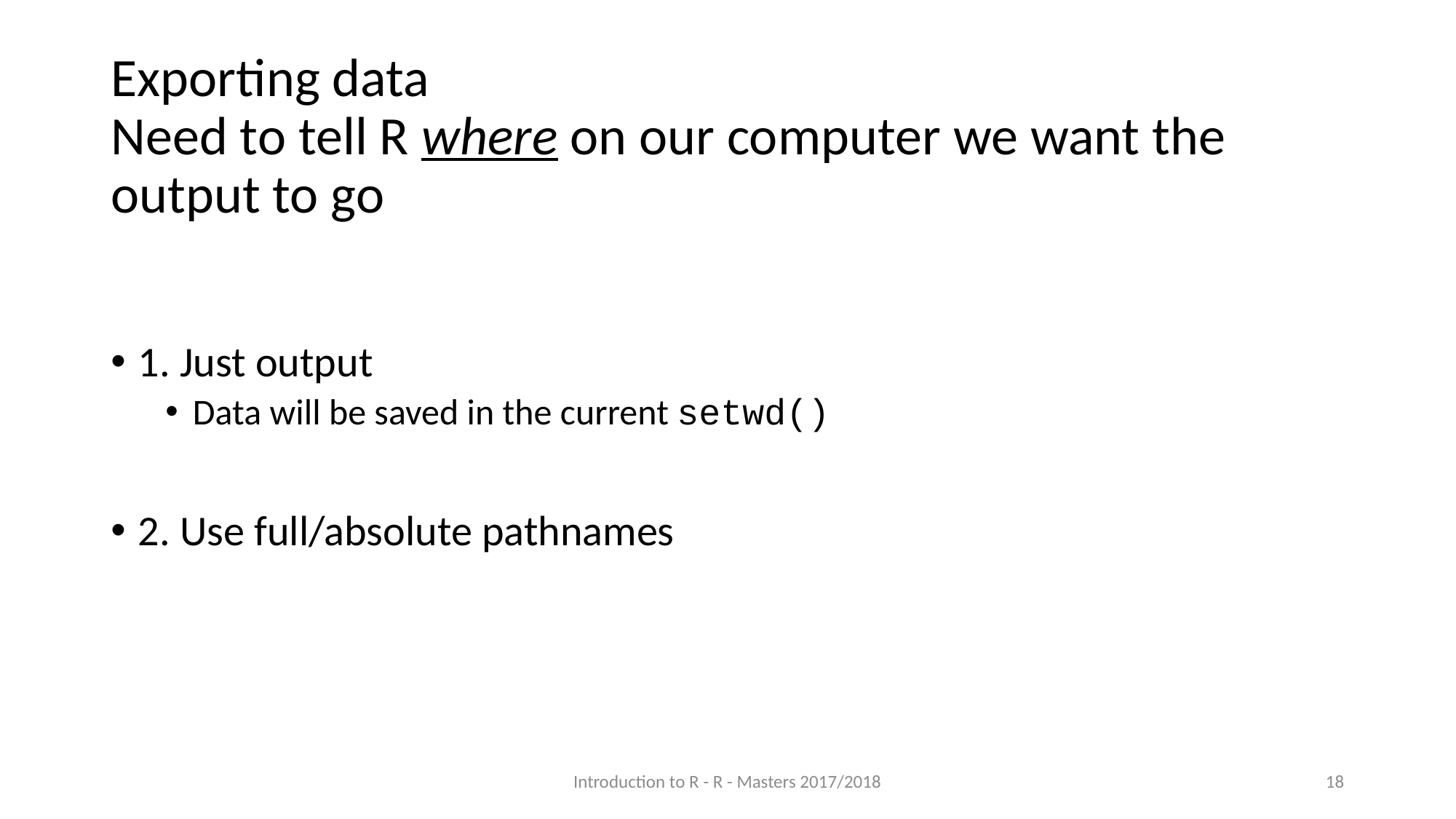

# Exporting data Need to tell R where on our computer we want the output to go

1. Just output
Data will be saved in the current setwd()

2. Use full/absolute pathnames

Introduction to R - R - Masters 2017/2018
18